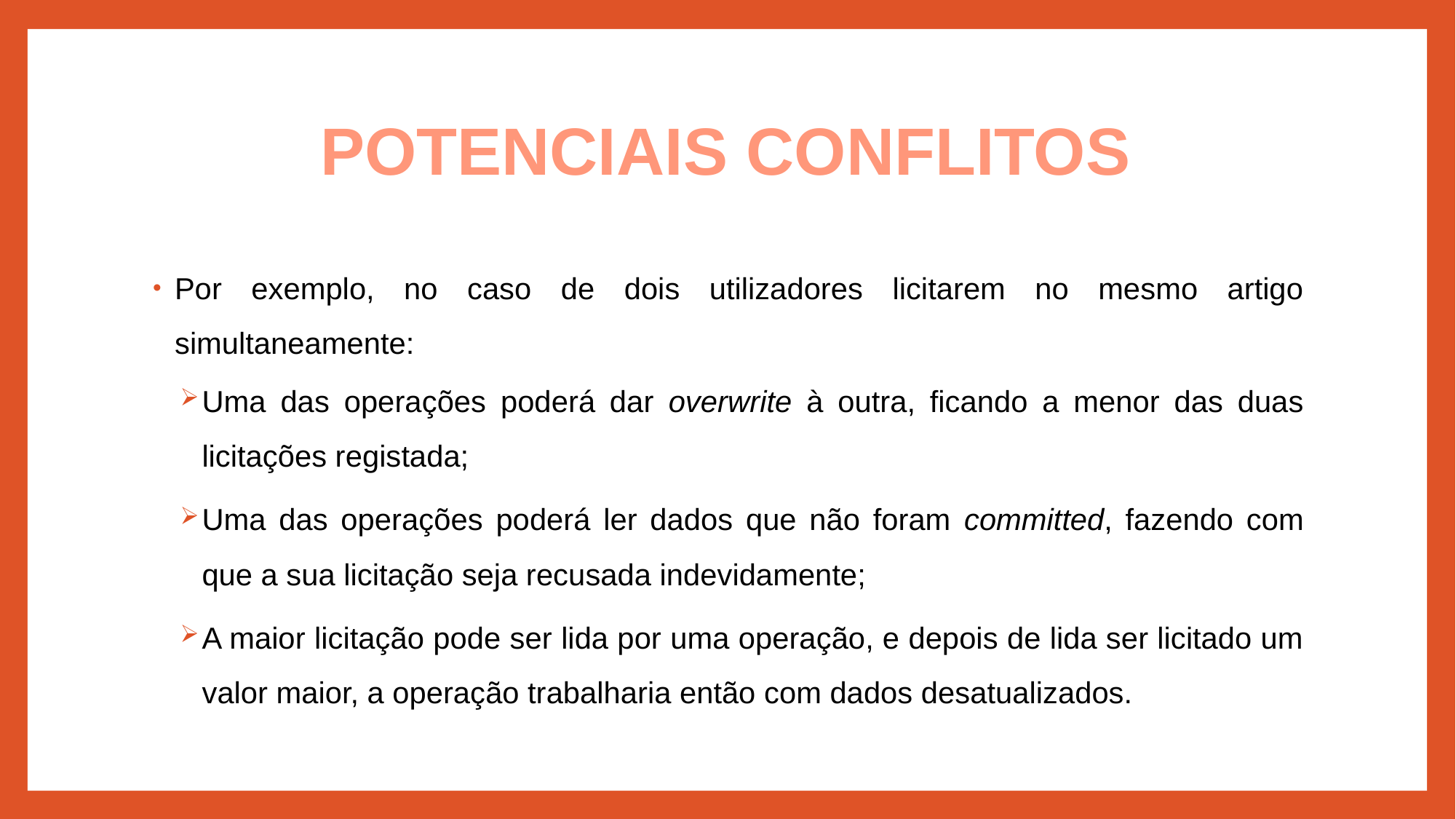

# POTENCIAIS CONFLITOS
Por exemplo, no caso de dois utilizadores licitarem no mesmo artigo simultaneamente:
Uma das operações poderá dar overwrite à outra, ficando a menor das duas licitações registada;
Uma das operações poderá ler dados que não foram committed, fazendo com que a sua licitação seja recusada indevidamente;
A maior licitação pode ser lida por uma operação, e depois de lida ser licitado um valor maior, a operação trabalharia então com dados desatualizados.